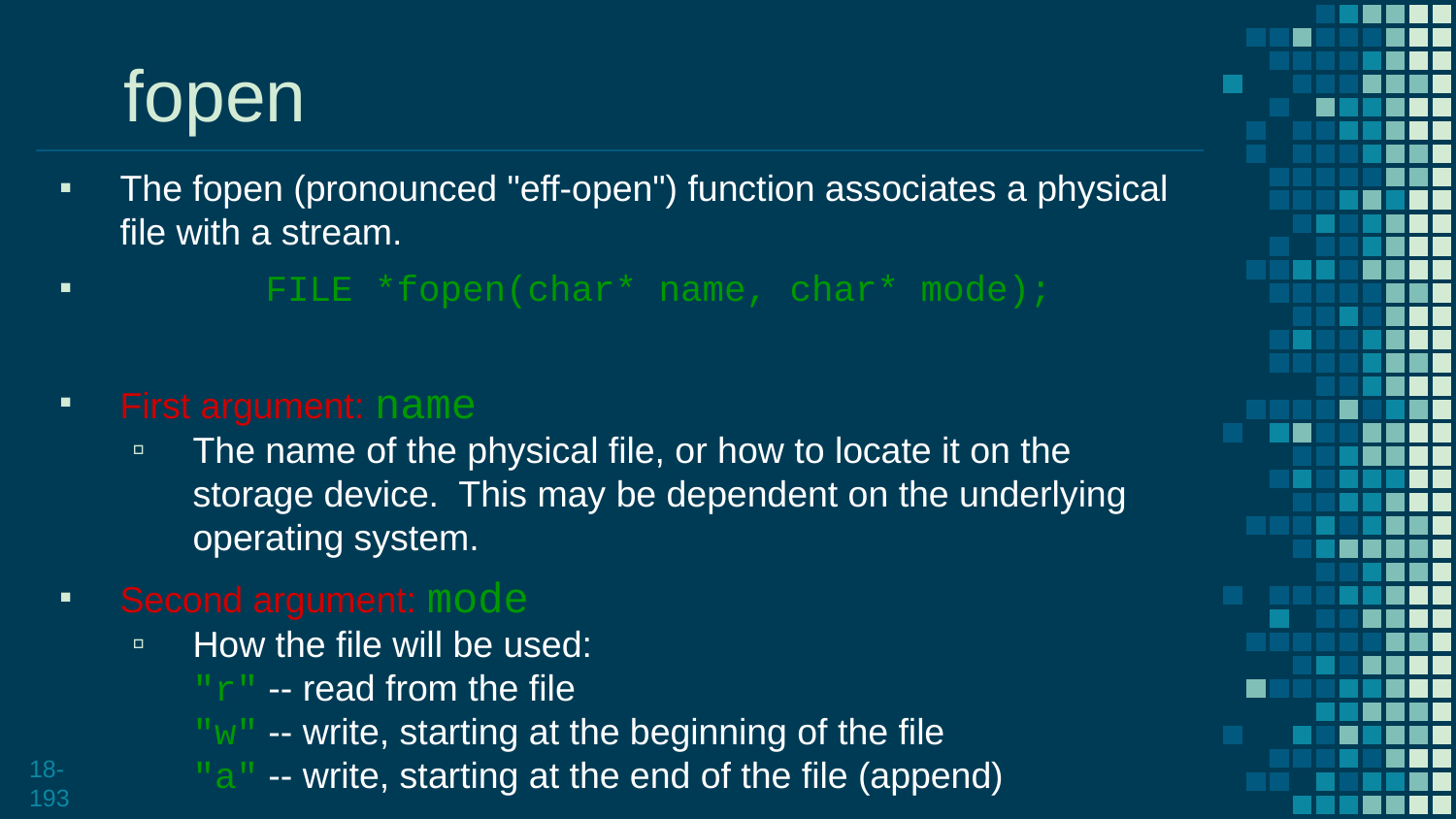

# fopen
The fopen (pronounced "eff-open") function associates a physical file with a stream.
	FILE *fopen(char* name, char* mode);

First argument: name
The name of the physical file, or how to locate it on the
storage device.  This may be dependent on the underlying operating system.
Second argument: mode
How the file will be used:
"r" -- read from the file
"w" -- write, starting at the beginning of the file
"a" -- write, starting at the end of the file (append)
18-193